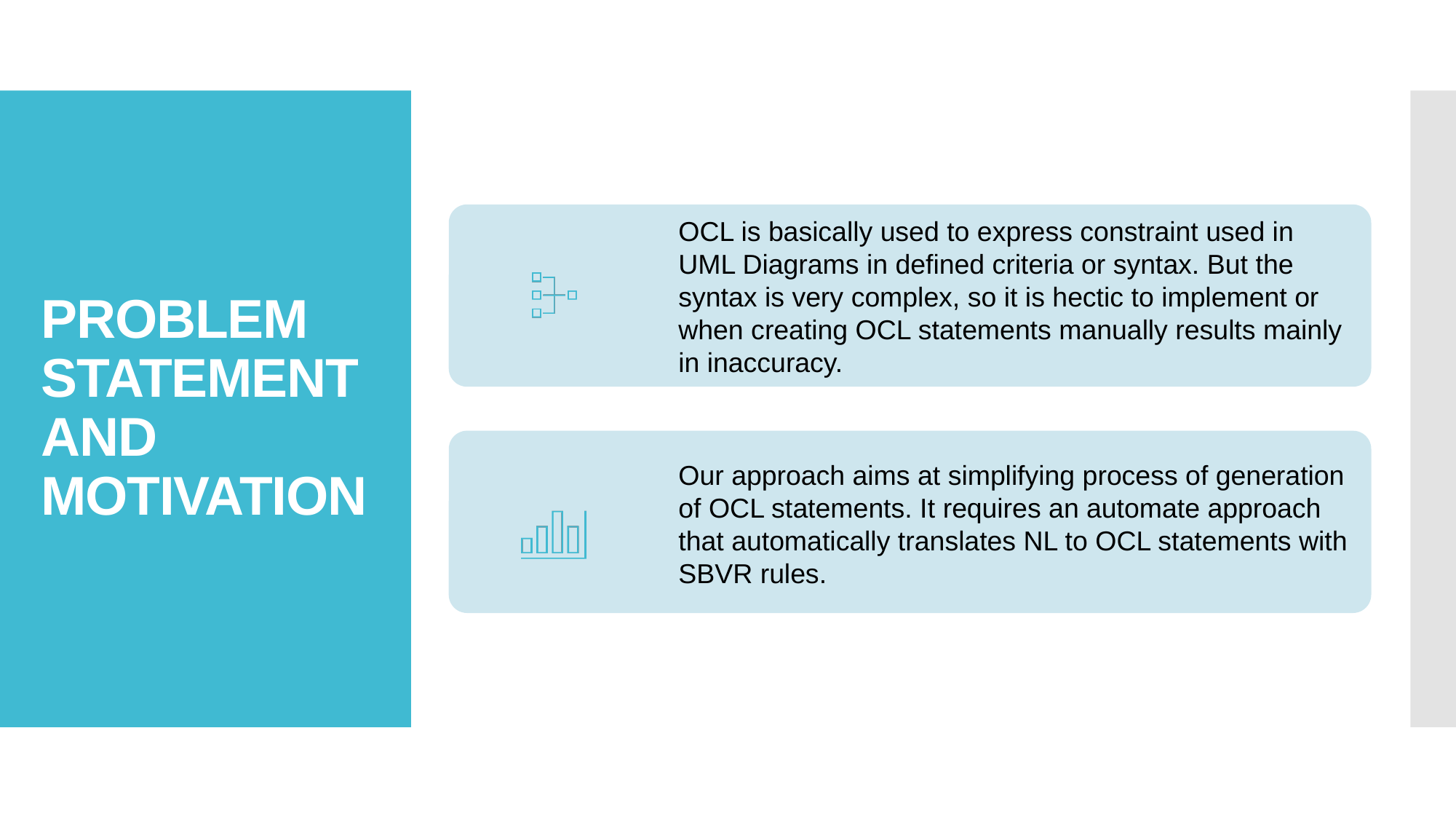

OCL is basically used to express constraint used in UML Diagrams in defined criteria or syntax. But the syntax is very complex, so it is hectic to implement or when creating OCL statements manually results mainly in inaccuracy.
Our approach aims at simplifying process of generation of OCL statements. It requires an automate approach that automatically translates NL to OCL statements with SBVR rules.
# PROBLEM STATEMENT AND MOTIVATION